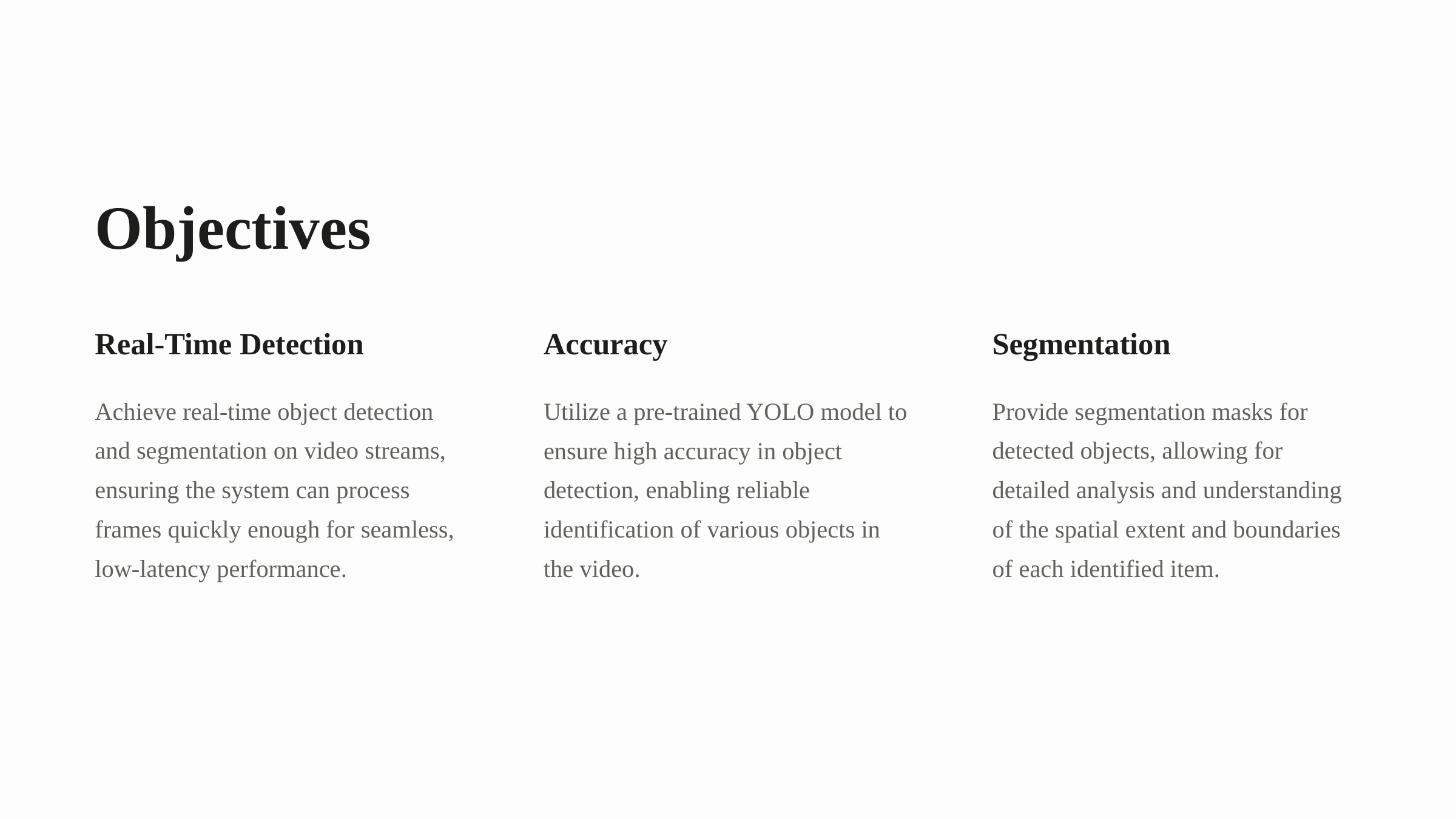

Objectives
Real-Time Detection
Accuracy
Segmentation
Achieve real-time object detection and segmentation on video streams, ensuring the system can process frames quickly enough for seamless, low-latency performance.
Utilize a pre-trained YOLO model to ensure high accuracy in object detection, enabling reliable identification of various objects in the video.
Provide segmentation masks for detected objects, allowing for detailed analysis and understanding of the spatial extent and boundaries of each identified item.